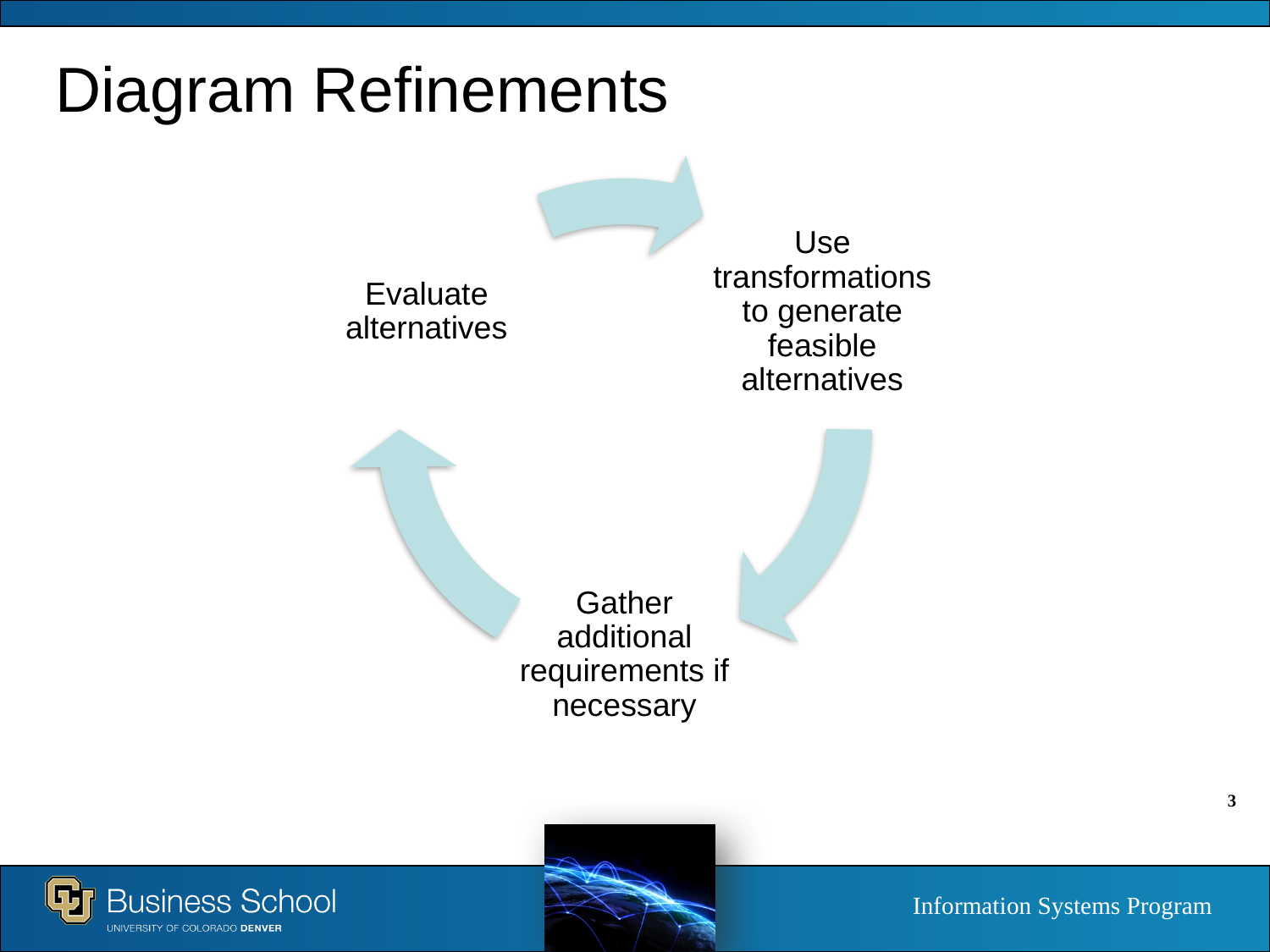

# Diagram Refinements
Use transformations to generate feasible alternatives
Gather additional requirements if necessary
Evaluate alternatives